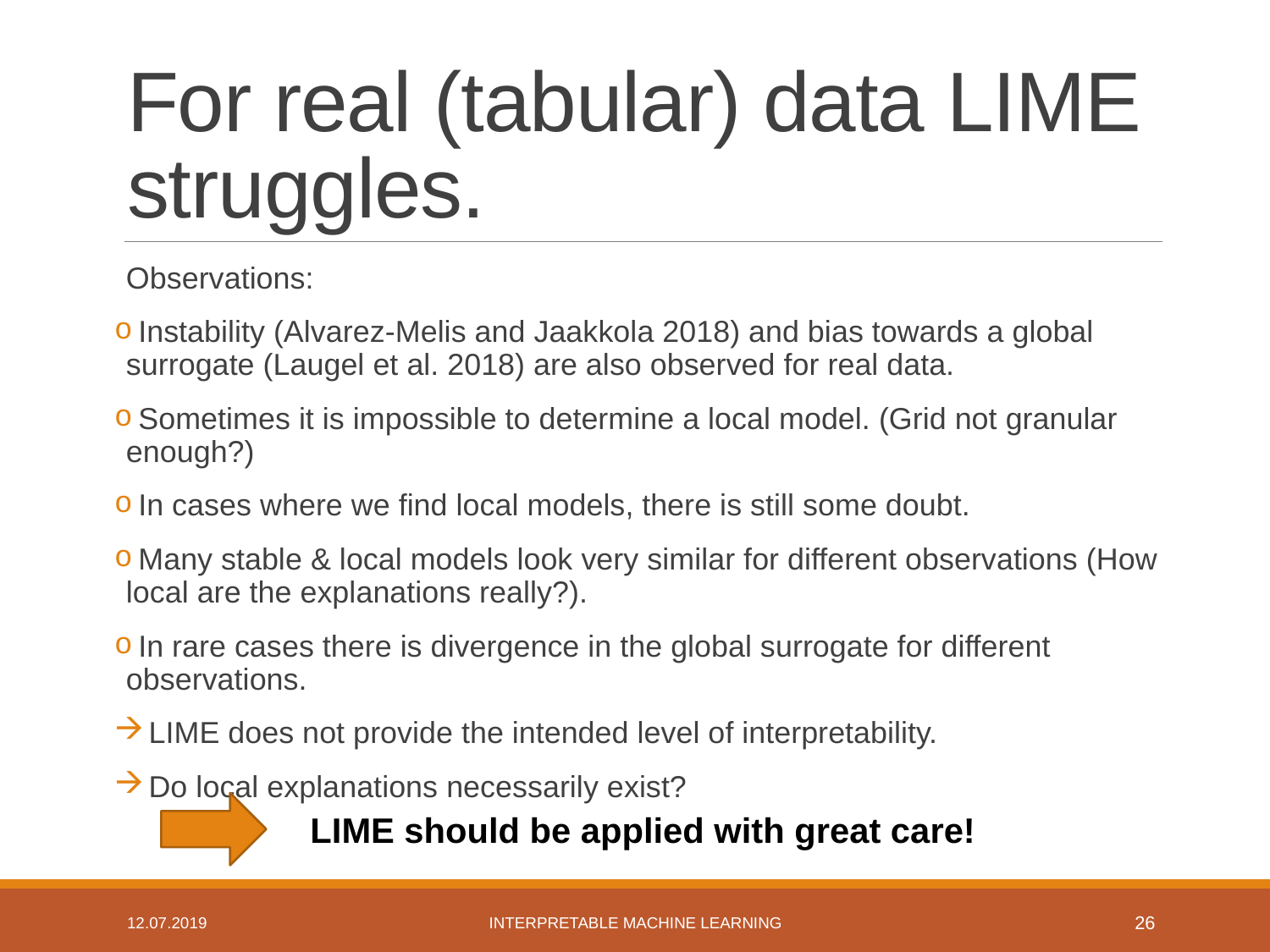

# For real (tabular) data LIME struggles.
Observations:
 Instability (Alvarez-Melis and Jaakkola 2018) and bias towards a global surrogate (Laugel et al. 2018) are also observed for real data.
 Sometimes it is impossible to determine a local model. (Grid not granular enough?)
 In cases where we find local models, there is still some doubt.
 Many stable & local models look very similar for different observations (How local are the explanations really?).
 In rare cases there is divergence in the global surrogate for different observations.
 LIME does not provide the intended level of interpretability.
 Do local explanations necessarily exist?

LIME should be applied with great care!
12.07.2019
Interpretable Machine Learning
26